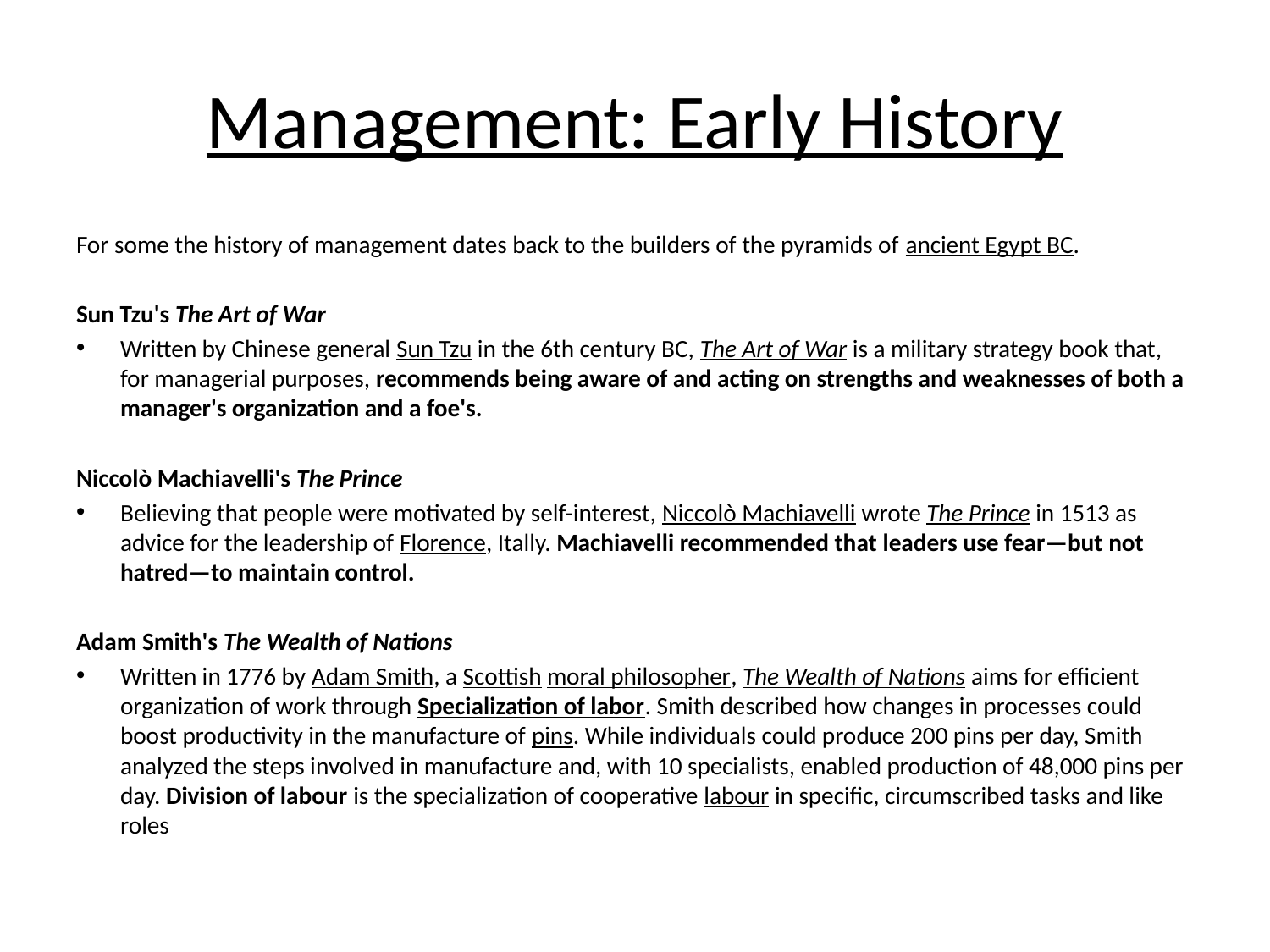

# Management: Early History
For some the history of management dates back to the builders of the pyramids of ancient Egypt BC.

Sun Tzu's The Art of War
Written by Chinese general Sun Tzu in the 6th century BC, The Art of War is a military strategy book that, for managerial purposes, recommends being aware of and acting on strengths and weaknesses of both a manager's organization and a foe's.

Niccolò Machiavelli's The Prince
Believing that people were motivated by self-interest, Niccolò Machiavelli wrote The Prince in 1513 as advice for the leadership of Florence, Itally. Machiavelli recommended that leaders use fear—but not hatred—to maintain control.

Adam Smith's The Wealth of Nations
Written in 1776 by Adam Smith, a Scottish moral philosopher, The Wealth of Nations aims for efficient organization of work through Specialization of labor. Smith described how changes in processes could boost productivity in the manufacture of pins. While individuals could produce 200 pins per day, Smith analyzed the steps involved in manufacture and, with 10 specialists, enabled production of 48,000 pins per day. Division of labour is the specialization of cooperative labour in specific, circumscribed tasks and like roles